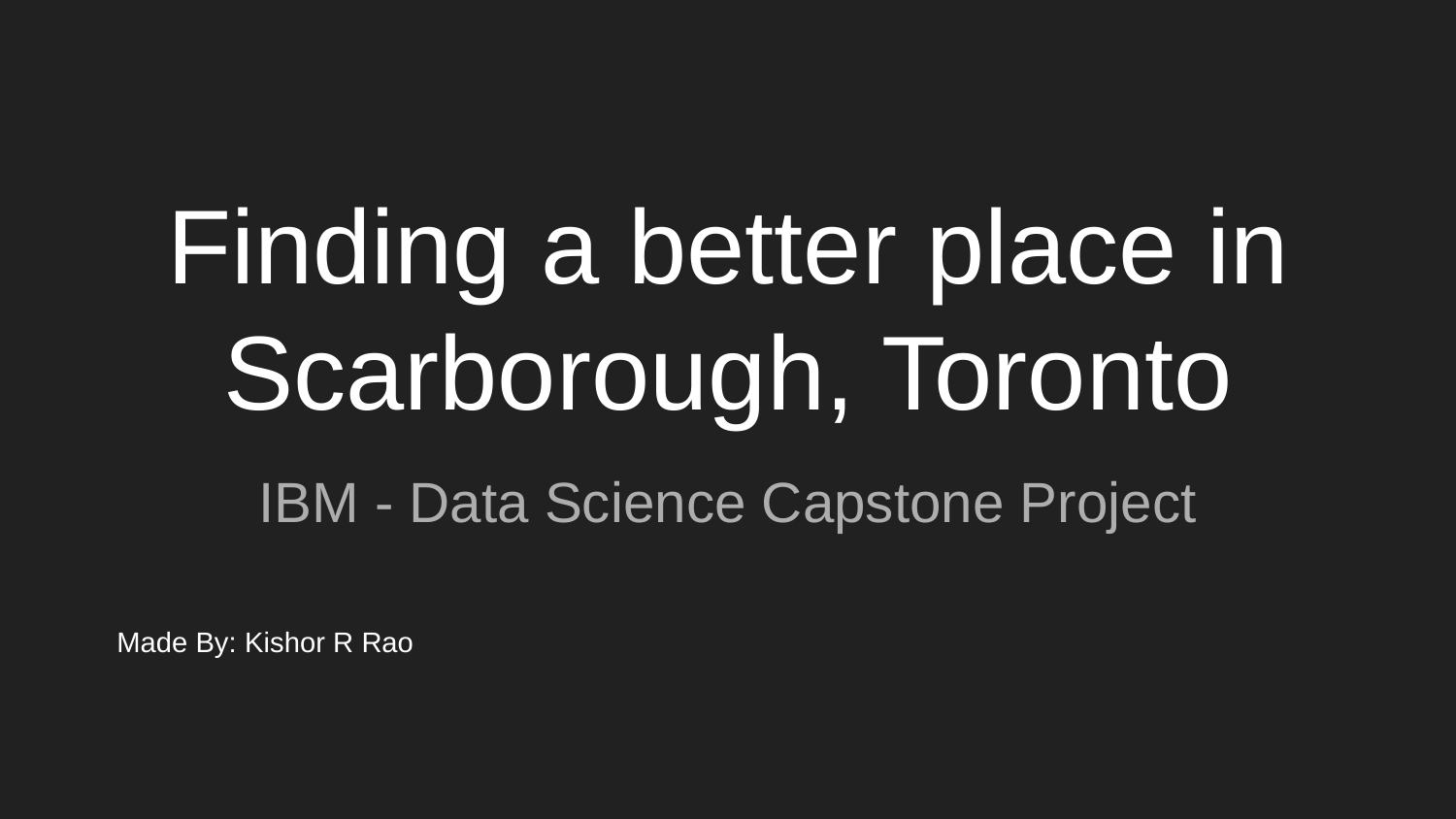

# Finding a better place in Scarborough, Toronto
IBM - Data Science Capstone Project
Made By: Kishor R Rao